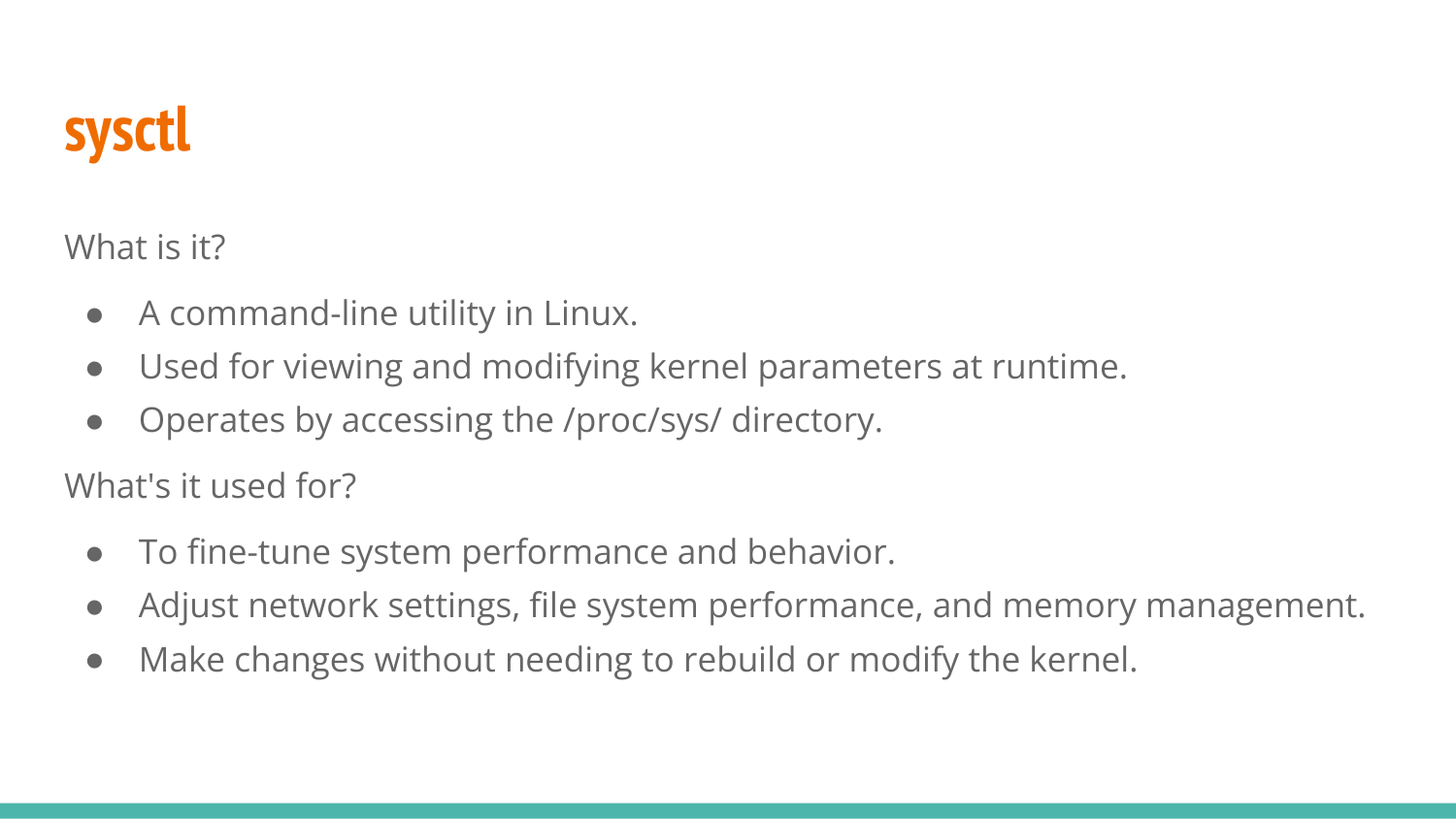

# sysctl
What is it?
A command-line utility in Linux.
Used for viewing and modifying kernel parameters at runtime.
Operates by accessing the /proc/sys/ directory.
What's it used for?
To fine-tune system performance and behavior.
Adjust network settings, file system performance, and memory management.
Make changes without needing to rebuild or modify the kernel.